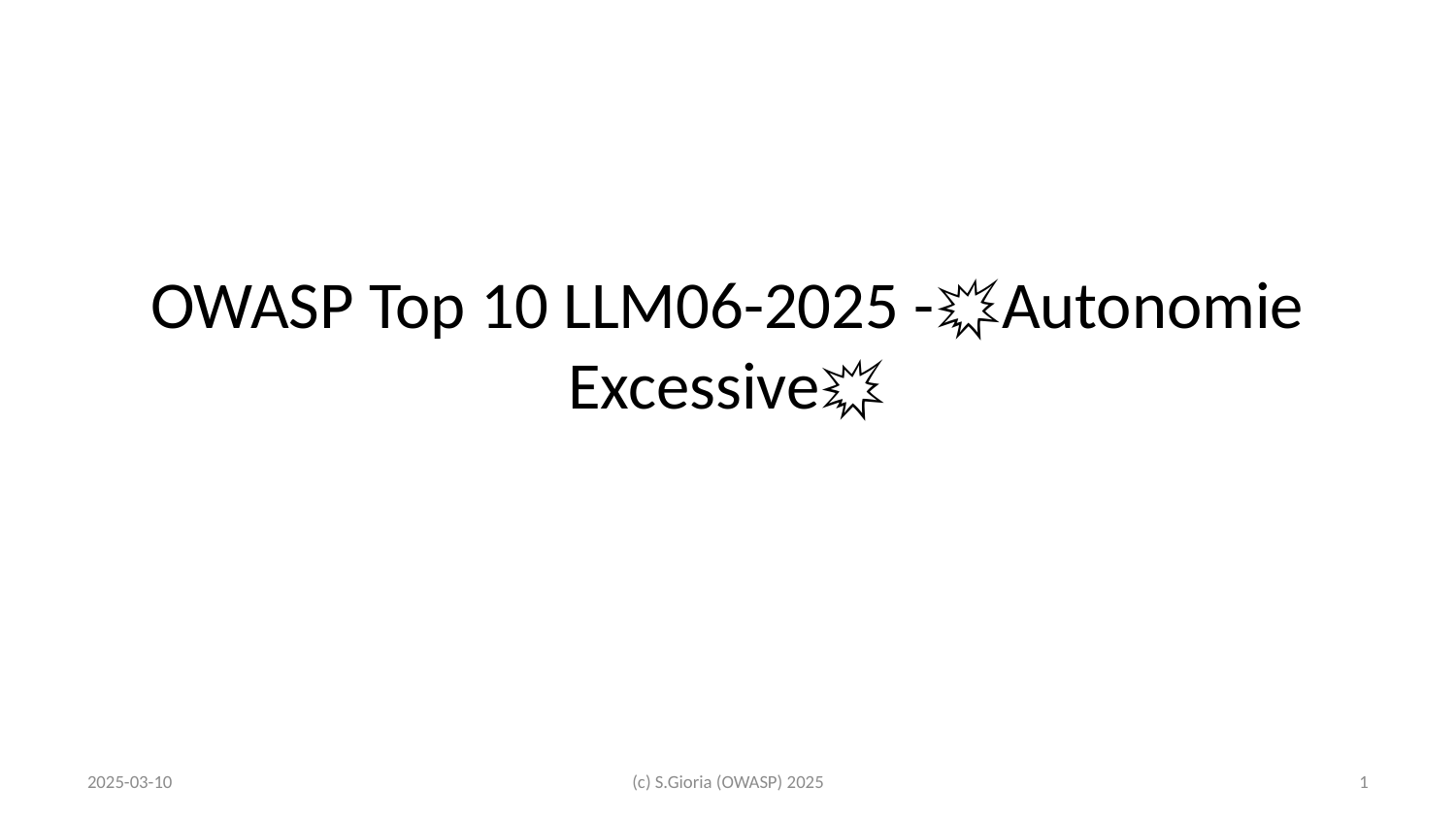

# OWASP Top 10 LLM06-2025 -💥Autonomie Excessive💥

2025-03-10
(c) S.Gioria (OWASP) 2025
1